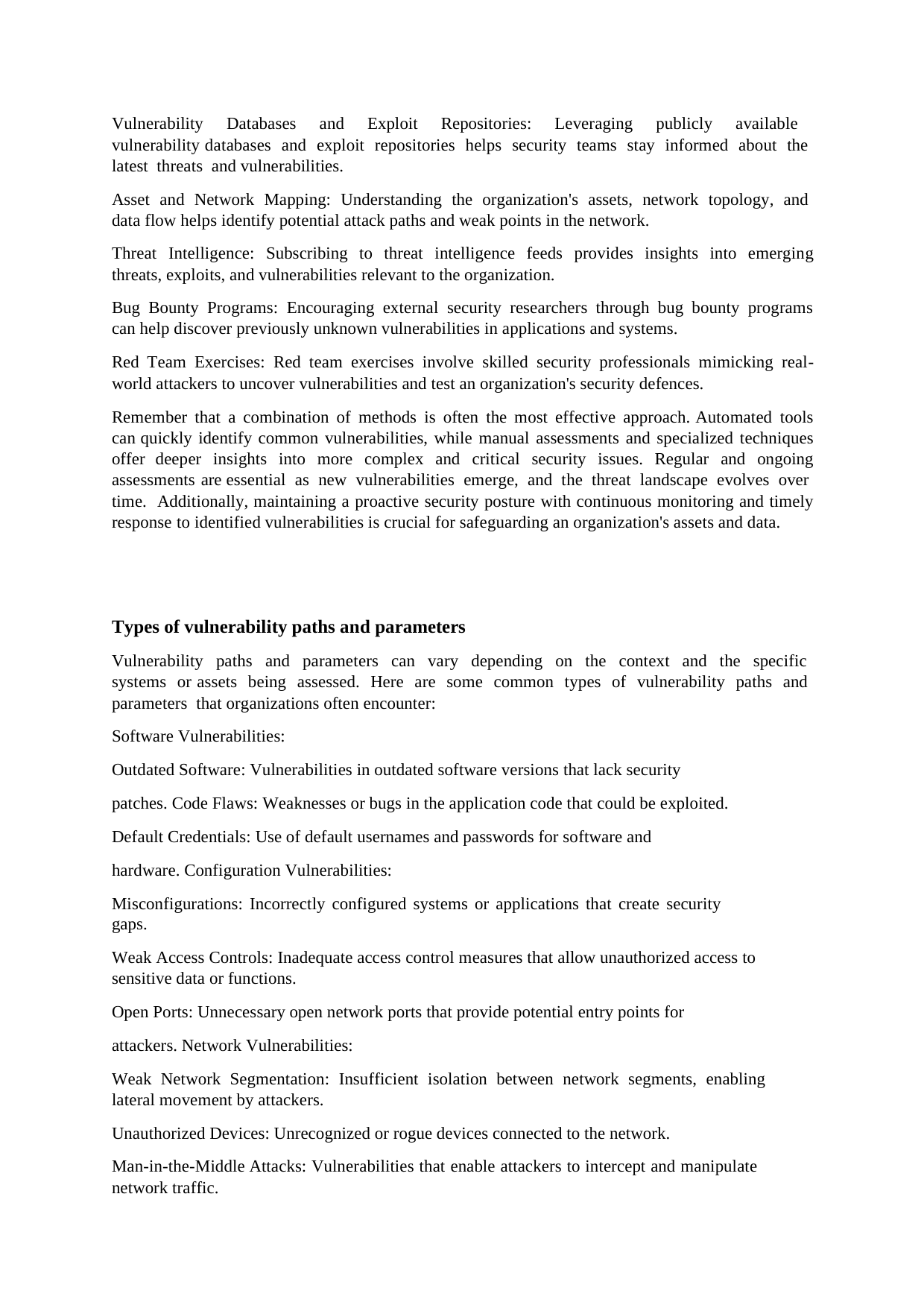

Vulnerability   Databases   and   Exploit   Repositories:   Leveraging   publicly   available   vulnerability databases  and  exploit  repositories  helps  security  teams  stay  informed  about  the  latest  threats  and vulnerabilities.
Asset  and  Network  Mapping:  Understanding  the  organization's  assets,  network  topology,  and  data flow helps identify potential attack paths and weak points in the network.
Threat Intelligence: Subscribing to threat intelligence feeds provides insights into emerging threats, exploits, and vulnerabilities relevant to the organization.
Bug Bounty Programs: Encouraging external security researchers through bug bounty programs can help discover previously unknown vulnerabilities in applications and systems.
Red Team Exercises: Red team exercises involve skilled security professionals mimicking real-world attackers to uncover vulnerabilities and test an organization's security defences.
Remember that a combination of methods is often the most effective approach. Automated tools can quickly identify common vulnerabilities, while manual assessments and specialized techniques offer deeper insights into more complex and critical security issues. Regular and ongoing assessments are essential  as  new  vulnerabilities  emerge,  and  the  threat  landscape  evolves  over  time.  Additionally, maintaining a proactive security posture with continuous monitoring and timely response to identified vulnerabilities is crucial for safeguarding an organization's assets and data.
Types of vulnerability paths and parameters
Vulnerability  paths  and  parameters  can  vary  depending  on  the  context  and  the  specific  systems  or assets  being  assessed.  Here  are  some  common  types  of  vulnerability  paths  and  parameters  that organizations often encounter:
Software Vulnerabilities:
Outdated Software: Vulnerabilities in outdated software versions that lack security patches. Code Flaws: Weaknesses or bugs in the application code that could be exploited.
Default Credentials: Use of default usernames and passwords for software and hardware. Configuration Vulnerabilities:
Misconfigurations: Incorrectly configured systems or applications that create security gaps.
Weak Access Controls: Inadequate access control measures that allow unauthorized access to sensitive data or functions.
Open Ports: Unnecessary open network ports that provide potential entry points for attackers. Network Vulnerabilities:
Weak  Network  Segmentation:  Insufficient  isolation  between  network  segments,  enabling  lateral movement by attackers.
Unauthorized Devices: Unrecognized or rogue devices connected to the network.
Man-in-the-Middle Attacks: Vulnerabilities that enable attackers to intercept and manipulate network traffic.